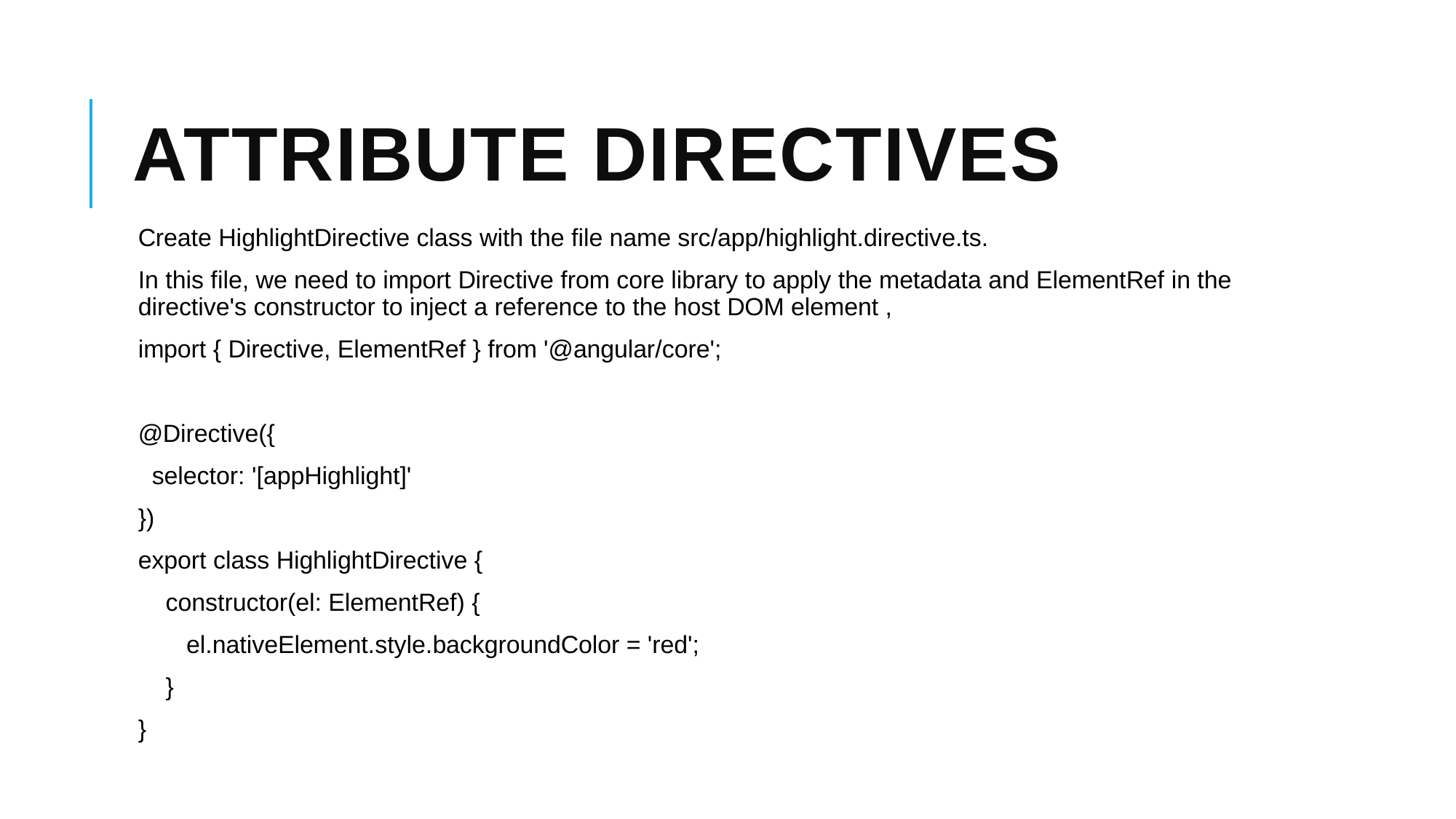

# attribute directives
Create HighlightDirective class with the file name src/app/highlight.directive.ts.
In this file, we need to import Directive from core library to apply the metadata and ElementRef in the directive's constructor to inject a reference to the host DOM element ,
import { Directive, ElementRef } from '@angular/core';

@Directive({
  selector: '[appHighlight]'
})
export class HighlightDirective {
    constructor(el: ElementRef) {
       el.nativeElement.style.backgroundColor = 'red';
    }
}